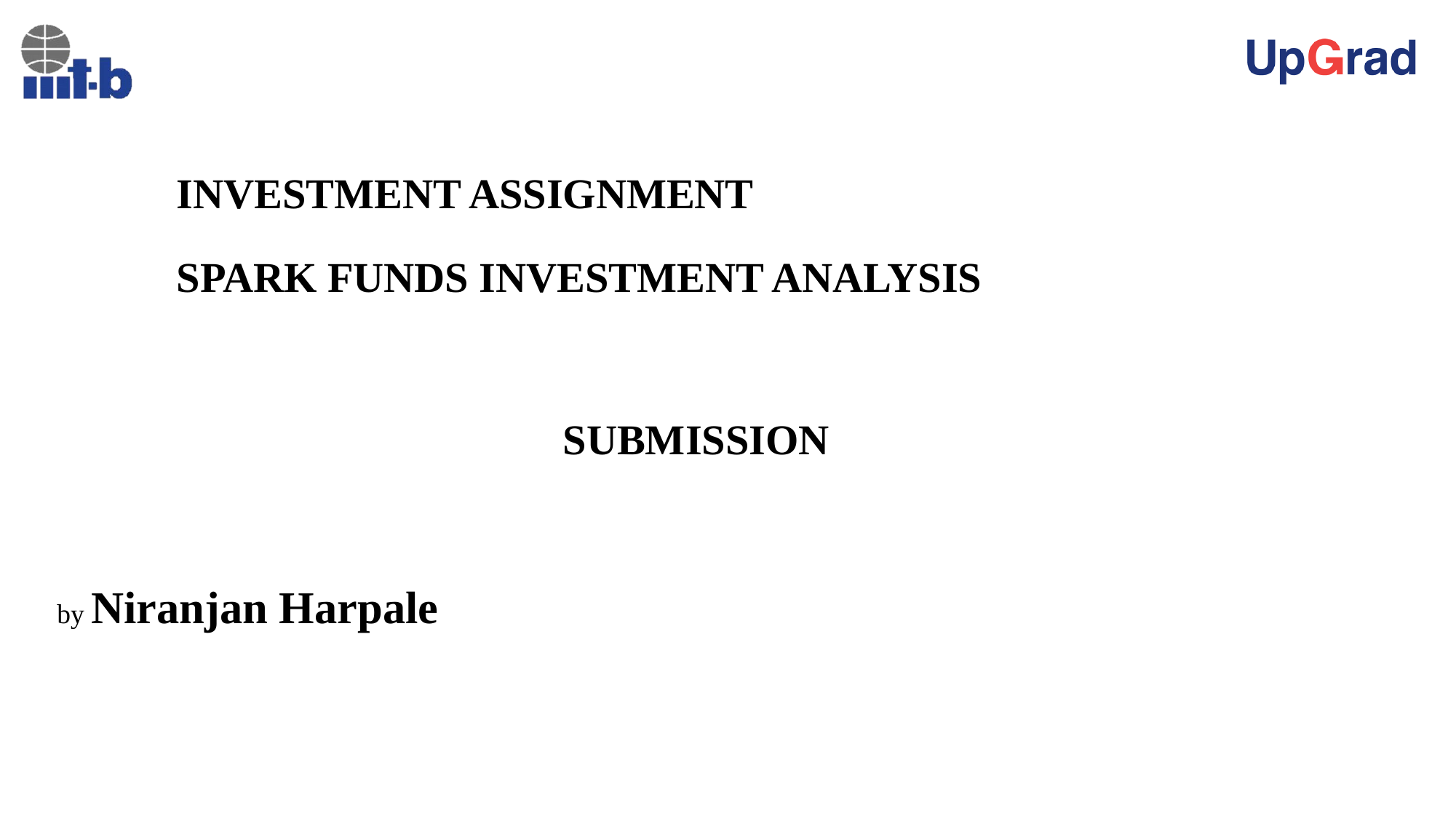

INVESTMENT ASSIGNMENT

SPARK FUNDS INVESTMENT ANALYSIS

SUBMISSION
by Niranjan Harpale